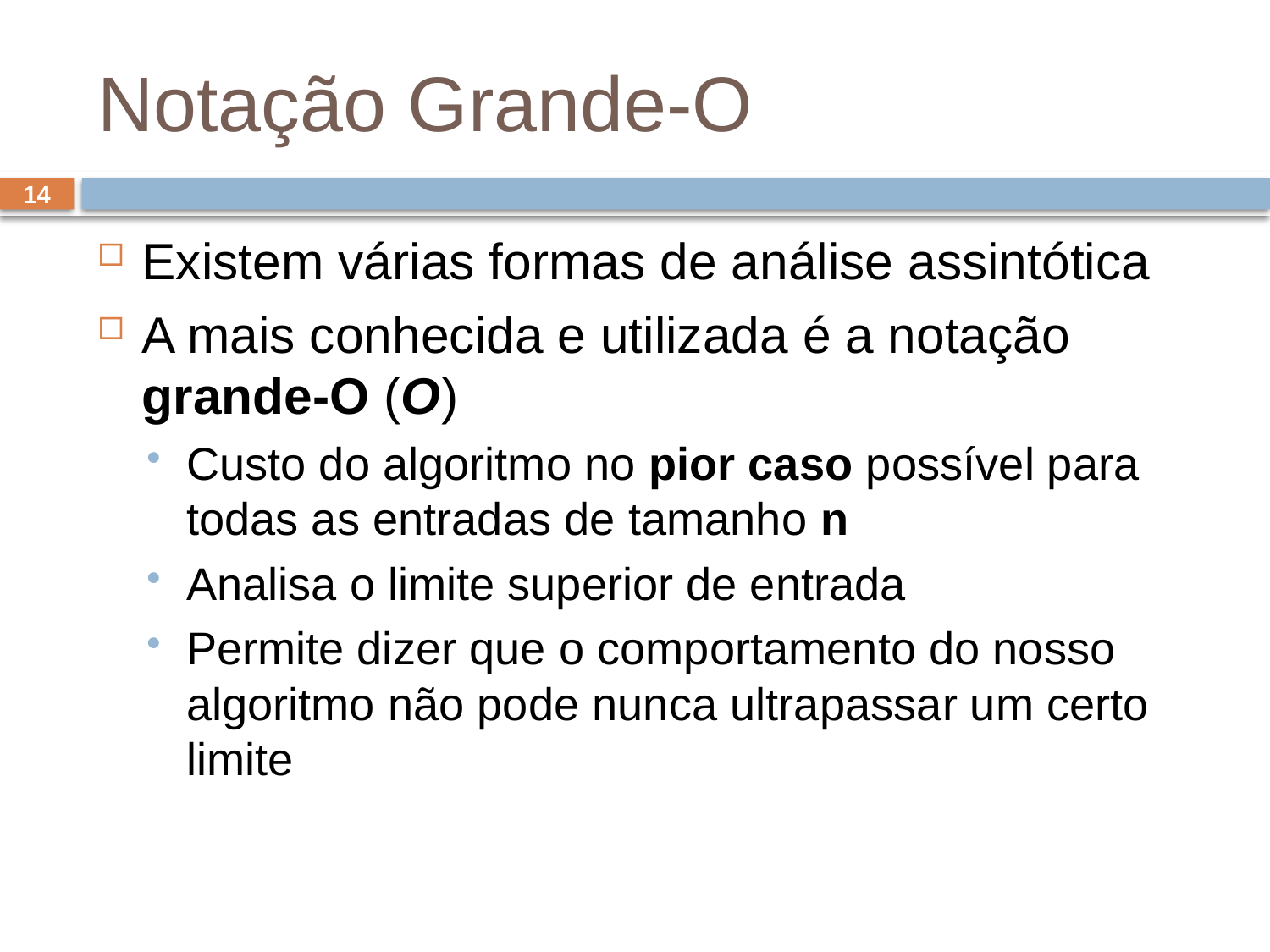

# Notação Grande-O
14
Existem várias formas de análise assintótica
A mais conhecida e utilizada é a notação grande-O (O)
Custo do algoritmo no pior caso possível para todas as entradas de tamanho n
Analisa o limite superior de entrada
Permite dizer que o comportamento do nosso algoritmo não pode nunca ultrapassar um certo limite